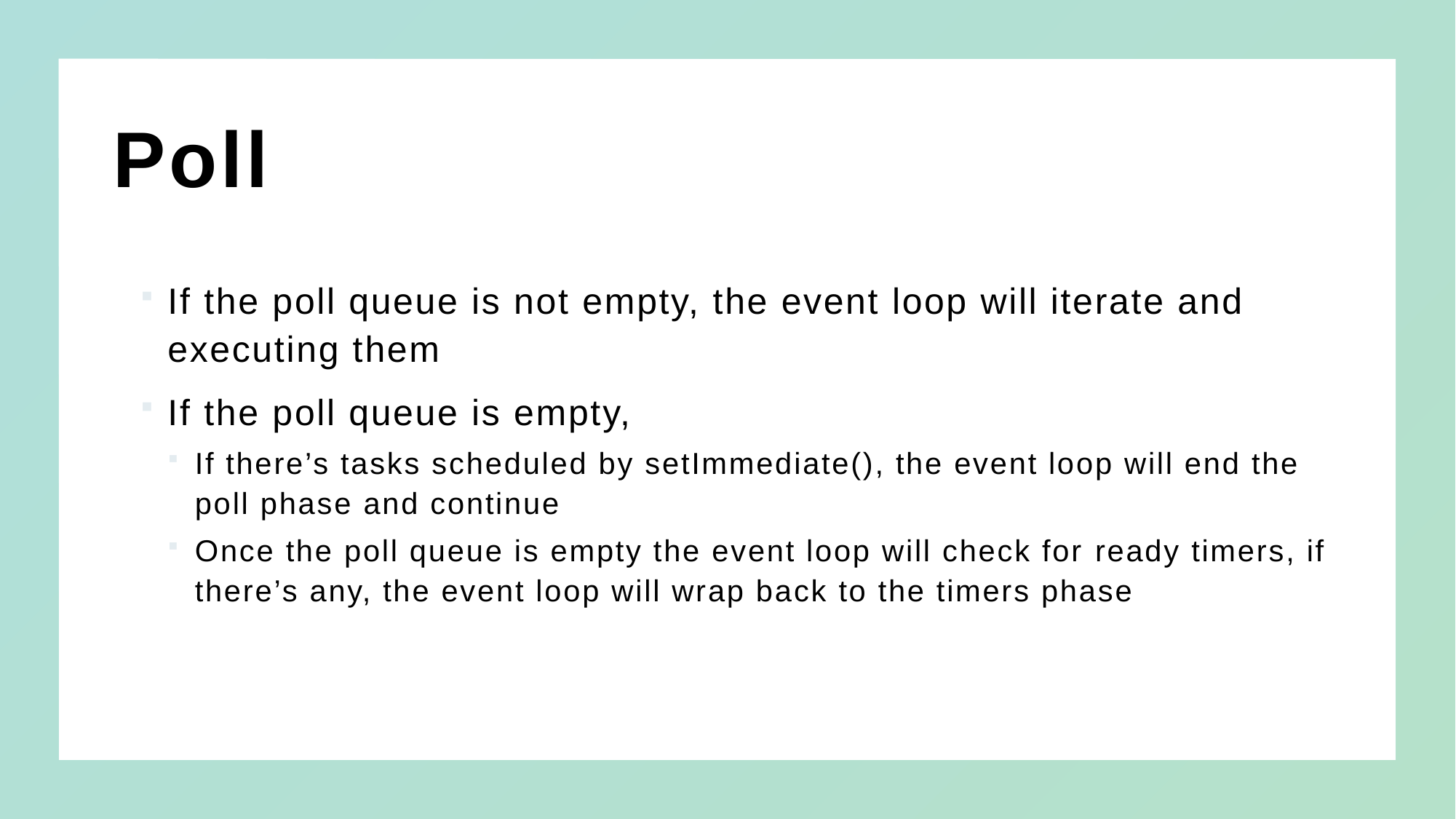

# Poll
If the poll queue is not empty, the event loop will iterate and executing them
If the poll queue is empty,
If there’s tasks scheduled by setImmediate(), the event loop will end the poll phase and continue
Once the poll queue is empty the event loop will check for ready timers, if there’s any, the event loop will wrap back to the timers phase